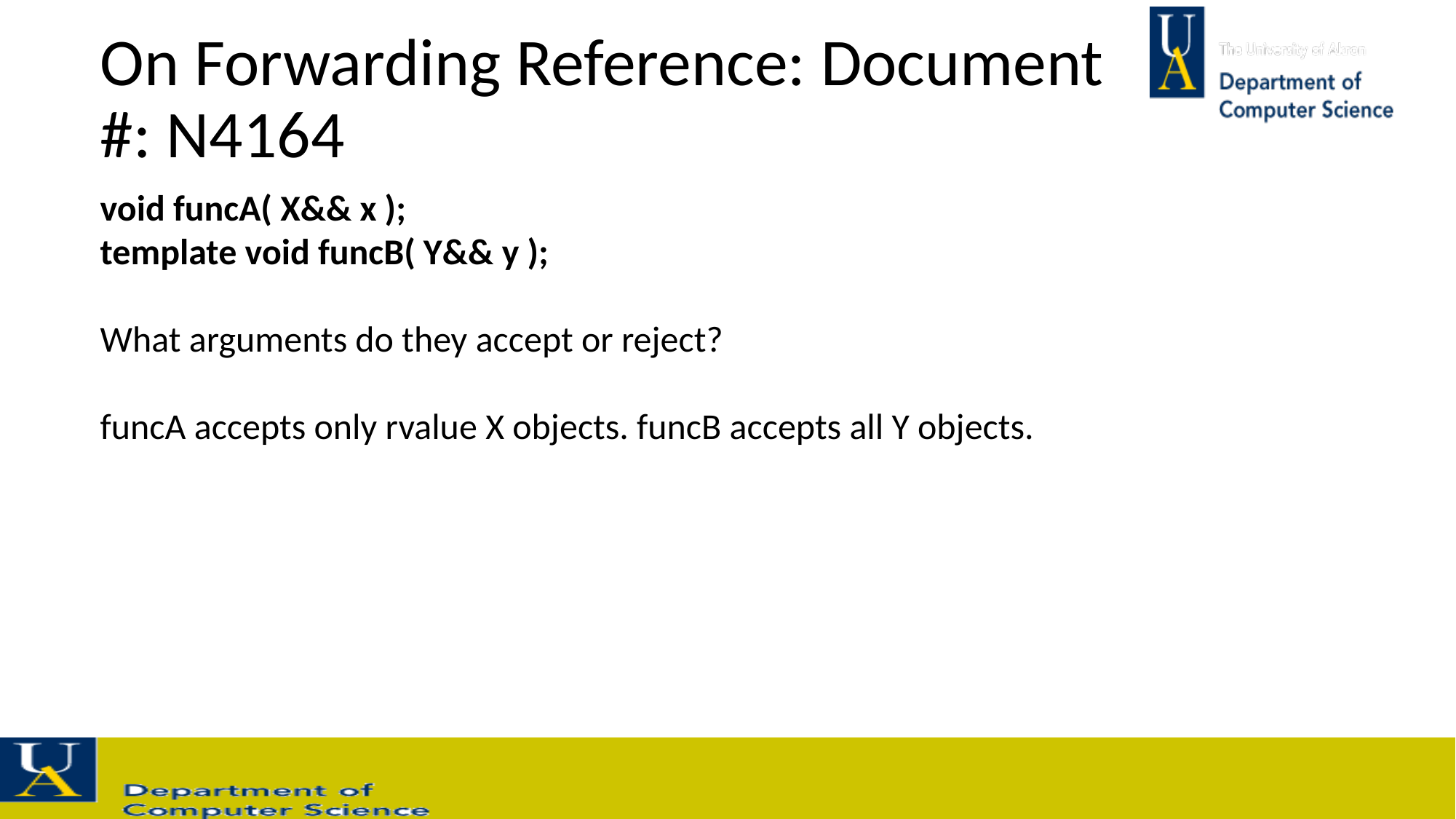

# On Forwarding Reference: Document #: N4164
void funcA( X&& x );
template void funcB( Y&& y );

What arguments do they accept or reject?

funcA accepts only rvalue X objects. funcB accepts all Y objects.